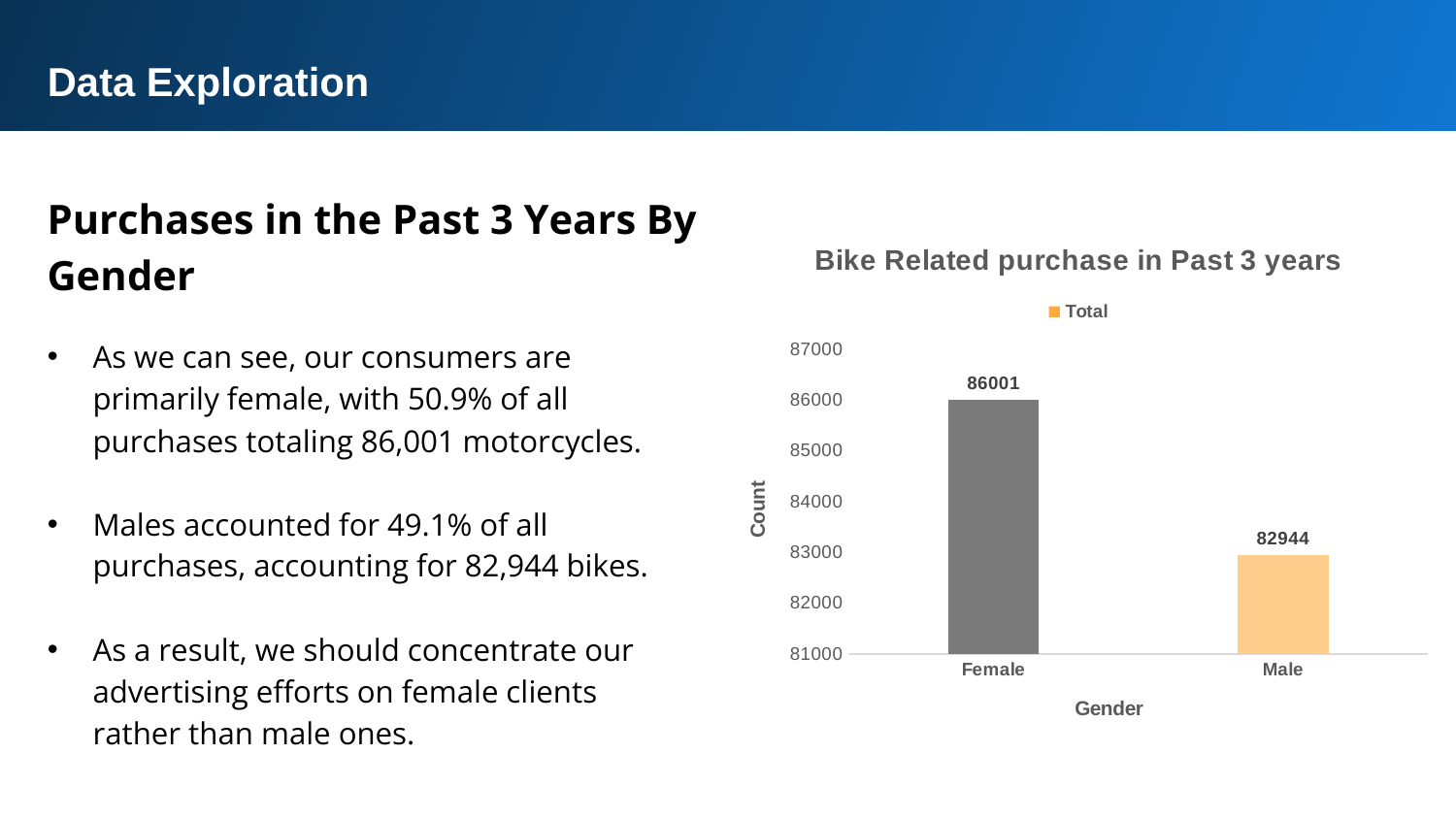

Data Exploration
Purchases in the Past 3 Years By Gender

### Chart: Bike Related purchase in Past 3 years

| Category | Total |
|---|---|
| Female | 86001.0 |
| Male | 82944.0 |
As we can see, our consumers are primarily female, with 50.9% of all purchases totaling 86,001 motorcycles.

Males accounted for 49.1% of all purchases, accounting for 82,944 bikes.

As a result, we should concentrate our advertising efforts on female clients rather than male ones.